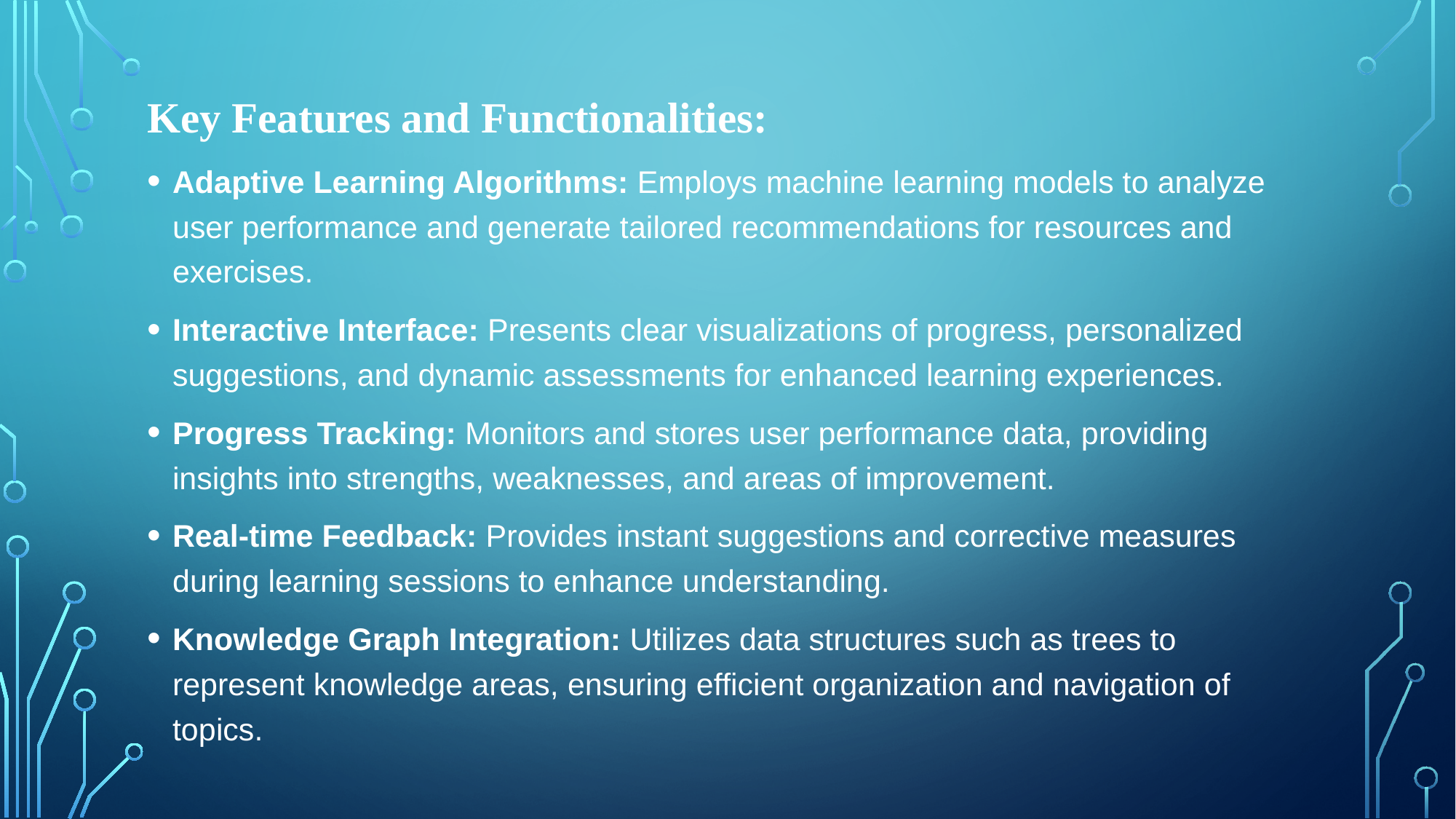

Key Features and Functionalities:
Adaptive Learning Algorithms: Employs machine learning models to analyze user performance and generate tailored recommendations for resources and exercises.
Interactive Interface: Presents clear visualizations of progress, personalized suggestions, and dynamic assessments for enhanced learning experiences.
Progress Tracking: Monitors and stores user performance data, providing insights into strengths, weaknesses, and areas of improvement.
Real-time Feedback: Provides instant suggestions and corrective measures during learning sessions to enhance understanding.
Knowledge Graph Integration: Utilizes data structures such as trees to represent knowledge areas, ensuring efficient organization and navigation of topics.